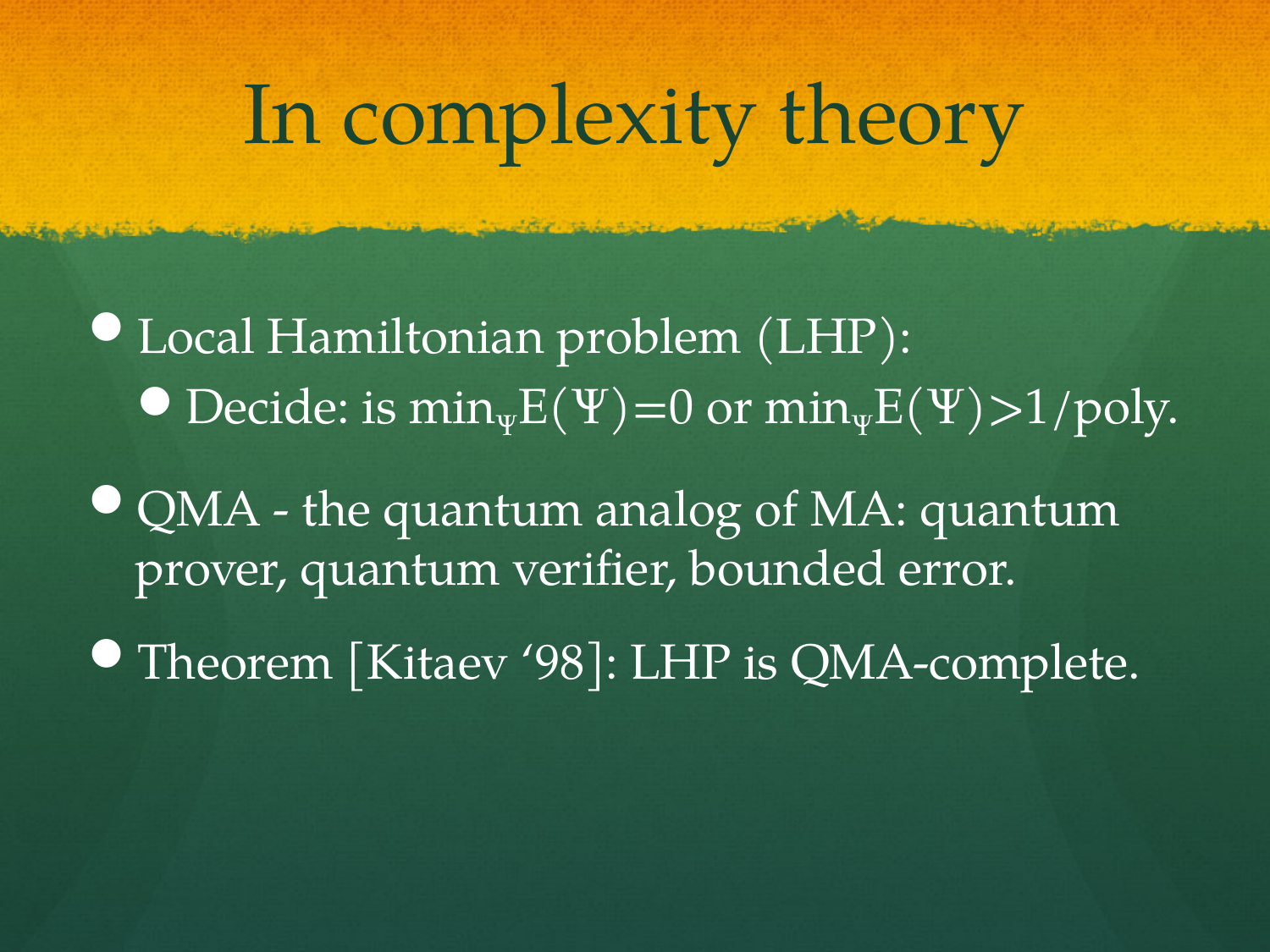

# In complexity theory
Local Hamiltonian problem (LHP):
Decide: is minΨE(Ψ)=0 or minΨE(Ψ)>1/poly.
QMA - the quantum analog of MA: quantum prover, quantum verifier, bounded error.
Theorem [Kitaev ‘98]: LHP is QMA-complete.